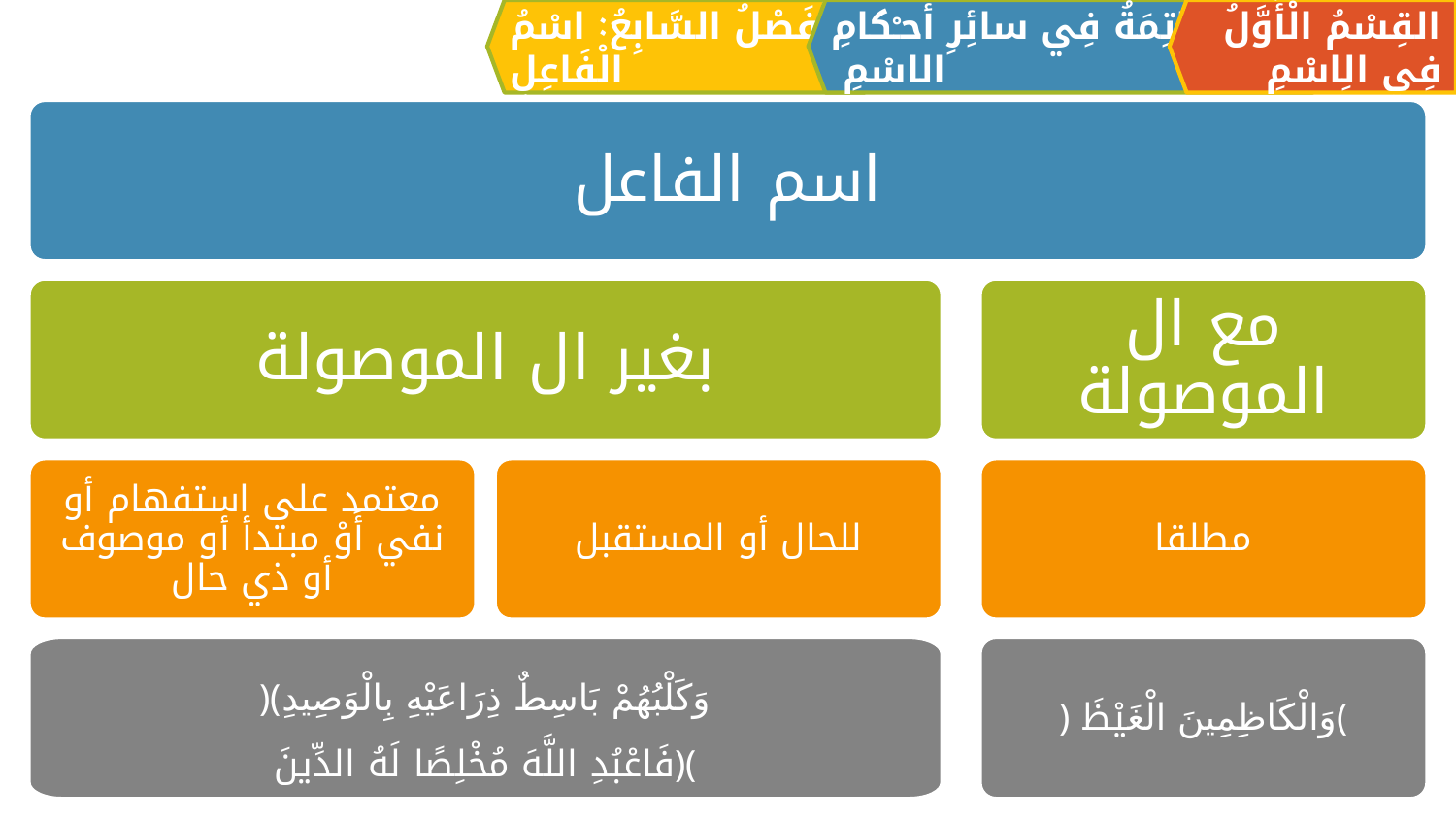

الْفَصْلُ السَّابِعُ: اسْمُ الْفَاعِلِ
القِسْمُ الْأَوَّلُ فِي الِاسْمِ
الْخَاتِمَةُ فِي سائِرِ أحـْكامِ الاسْمِ
اسم الفاعل
بغير ال الموصولة
مع ال الموصولة
معتمد علی استفهام أو نفي أَوْ مبتدأ أو موصوف أو ذي حال
للحال أو المستقبل
مطلقا
﴿وَكَلْبُهُمْ بَاسِطٌ ذِرَاعَيْهِ بِالْوَصِيدِ﴾
﴿فَاعْبُدِ اللَّهَ مُخْلِصًا لَهُ الدِّينَ﴾
﴿ وَالْكَاظِمِينَ الْغَيْظَ﴾